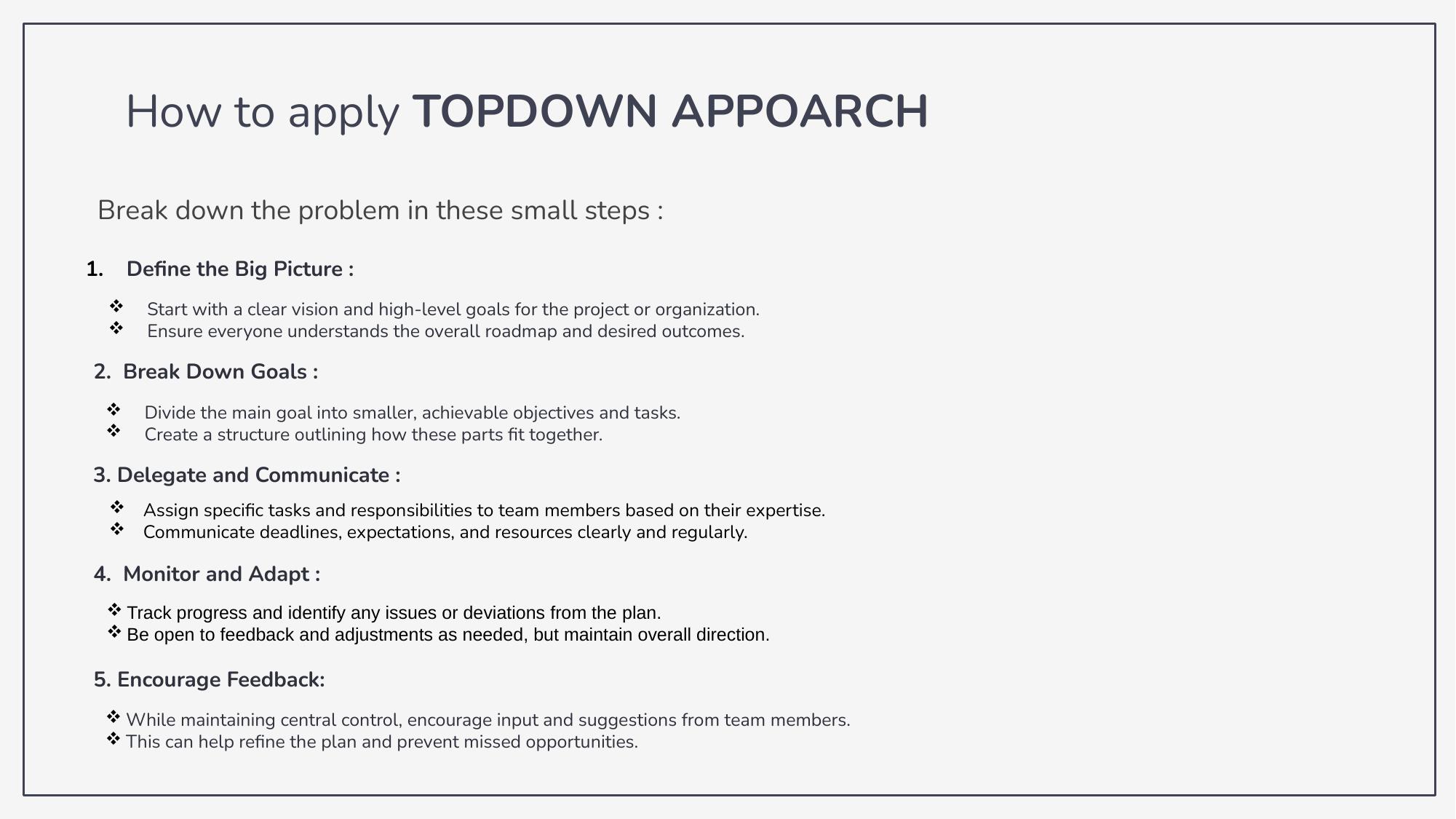

# How to apply TOPDOWN APPOARCH
Break down the problem in these small steps :
Define the Big Picture :

 Start with a clear vision and high-level goals for the project or organization.
 Ensure everyone understands the overall roadmap and desired outcomes.

2.  Break Down Goals :

 Divide the main goal into smaller, achievable objectives and tasks.
 Create a structure outlining how these parts fit together.

3. Delegate and Communicate :

Assign specific tasks and responsibilities to team members based on their expertise.
Communicate deadlines, expectations, and resources clearly and regularly.
4.  Monitor and Adapt :

Track progress and identify any issues or deviations from the plan.
Be open to feedback and adjustments as needed, but maintain overall direction.
5. Encourage Feedback:

While maintaining central control, encourage input and suggestions from team members.
This can help refine the plan and prevent missed opportunities.